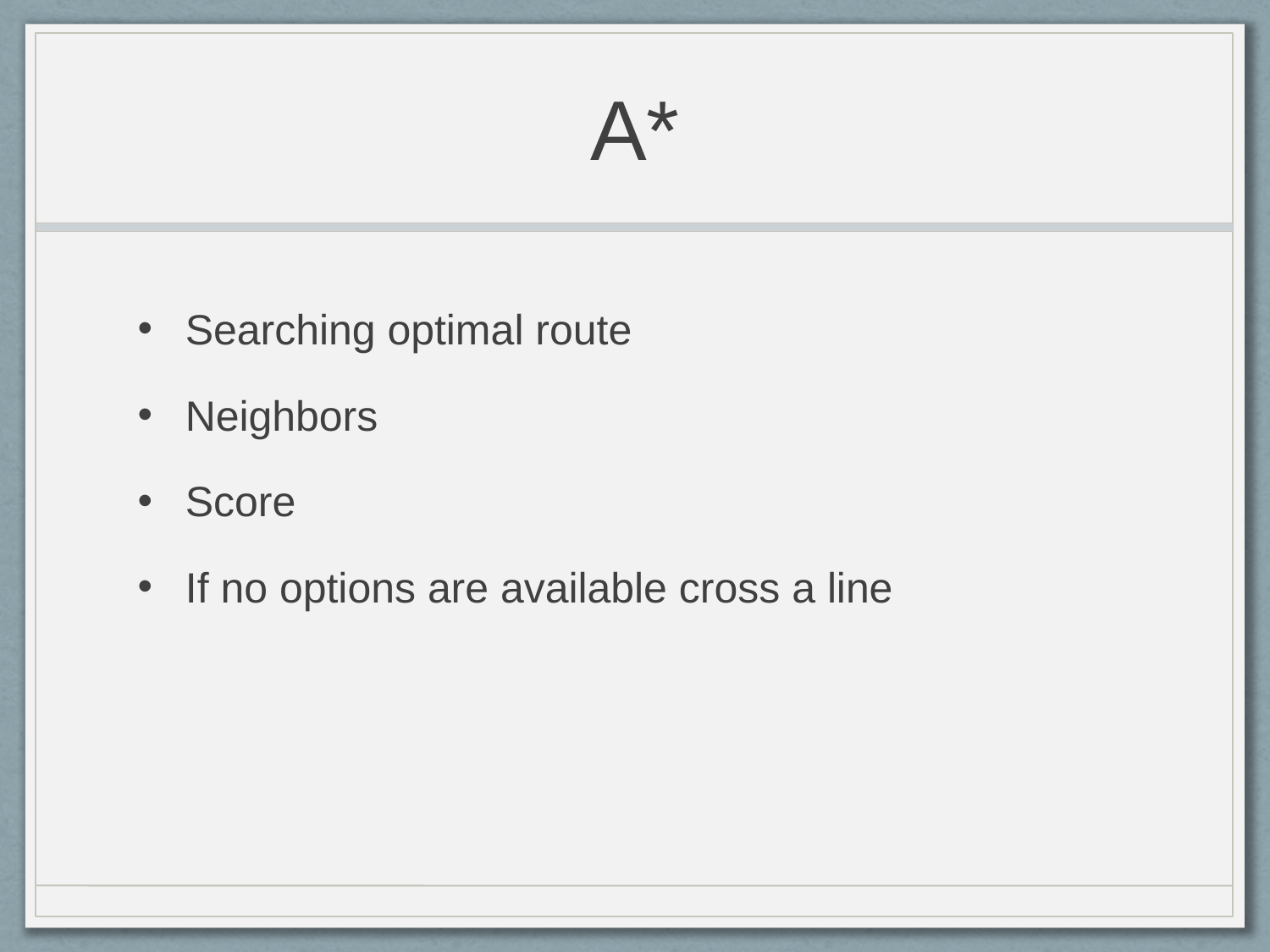

# A*
Searching optimal route
Neighbors
Score
If no options are available cross a line